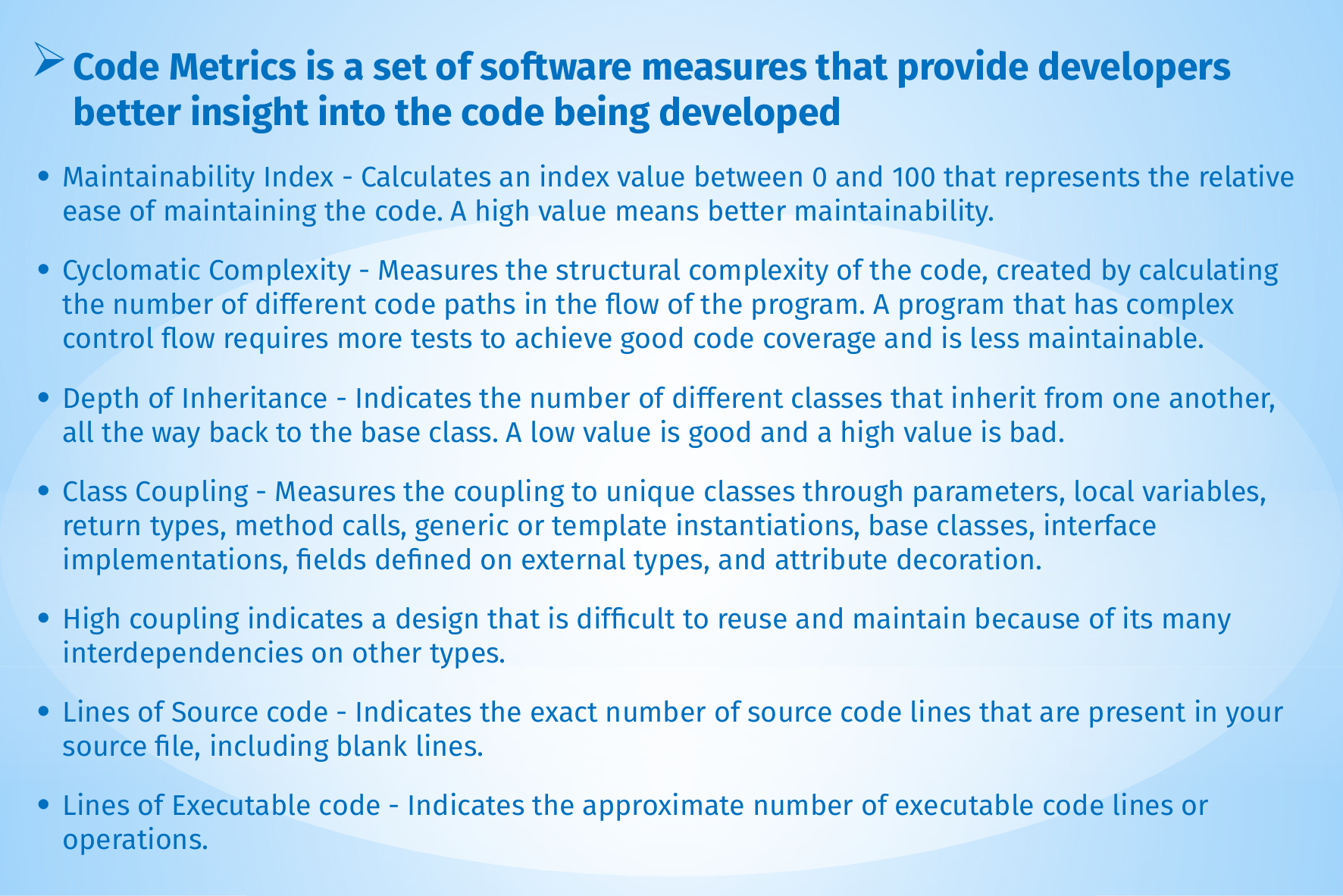

# Code Metrics is a set of software measures that provide developers better insight into the code being developed
Maintainability Index - Calculates an index value between 0 and 100 that represents the relative ease of maintaining the code. A high value means better maintainability.

Cyclomatic Complexity - Measures the structural complexity of the code, created by calculating the number of different code paths in the flow of the program. A program that has complex control flow requires more tests to achieve good code coverage and is less maintainable.

Depth of Inheritance - Indicates the number of different classes that inherit from one another, all the way back to the base class. A low value is good and a high value is bad.

Class Coupling - Measures the coupling to unique classes through parameters, local variables, return types, method calls, generic or template instantiations, base classes, interface implementations, fields defined on external types, and attribute decoration.

High coupling indicates a design that is difficult to reuse and maintain because of its many interdependencies on other types.

Lines of Source code - Indicates the exact number of source code lines that are present in your source file, including blank lines.

Lines of Executable code - Indicates the approximate number of executable code lines or operations.